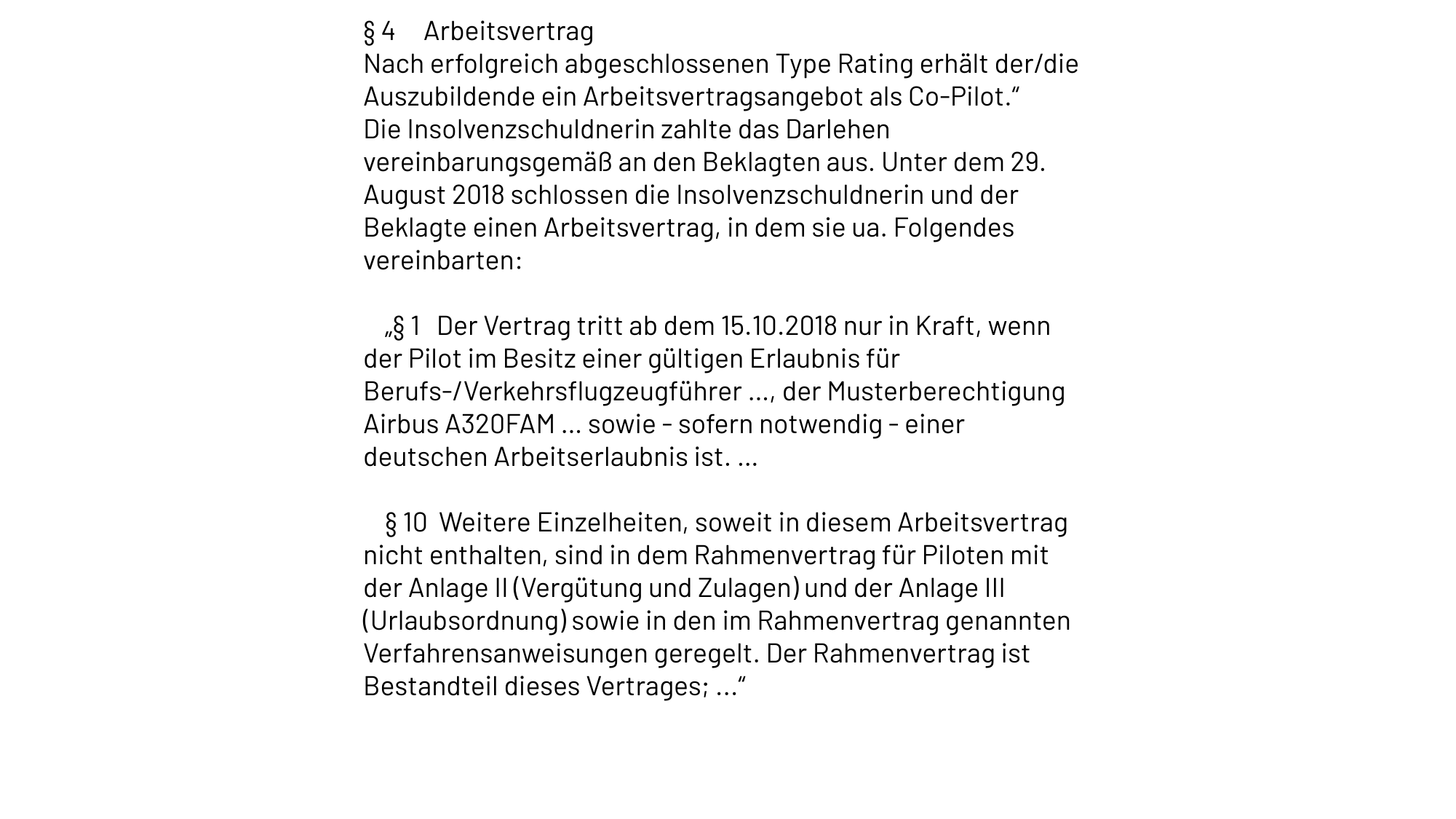

§ 4     Arbeitsvertrag
Nach erfolgreich abgeschlossenen Type Rating erhält der/die Auszubildende ein Arbeitsvertragsangebot als Co-Pilot.“
Die Insolvenzschuldnerin zahlte das Darlehen vereinbarungsgemäß an den Beklagten aus. Unter dem 29. August 2018 schlossen die Insolvenzschuldnerin und der Beklagte einen Arbeitsvertrag, in dem sie ua. Folgendes vereinbarten:

    „§ 1   Der Vertrag tritt ab dem 15.10.2018 nur in Kraft, wenn der Pilot im Besitz einer gültigen Erlaubnis für Berufs-/Verkehrsflugzeugführer …, der Musterberechtigung Airbus A320FAM … sowie - sofern notwendig - einer deutschen Arbeitserlaubnis ist. …

    § 10  Weitere Einzelheiten, soweit in diesem Arbeitsvertrag nicht enthalten, sind in dem Rahmenvertrag für Piloten mit der Anlage II (Vergütung und Zulagen) und der Anlage III (Urlaubsordnung) sowie in den im Rahmenvertrag genannten Verfahrensanweisungen geregelt. Der Rahmenvertrag ist Bestandteil dieses Vertrages; ...“